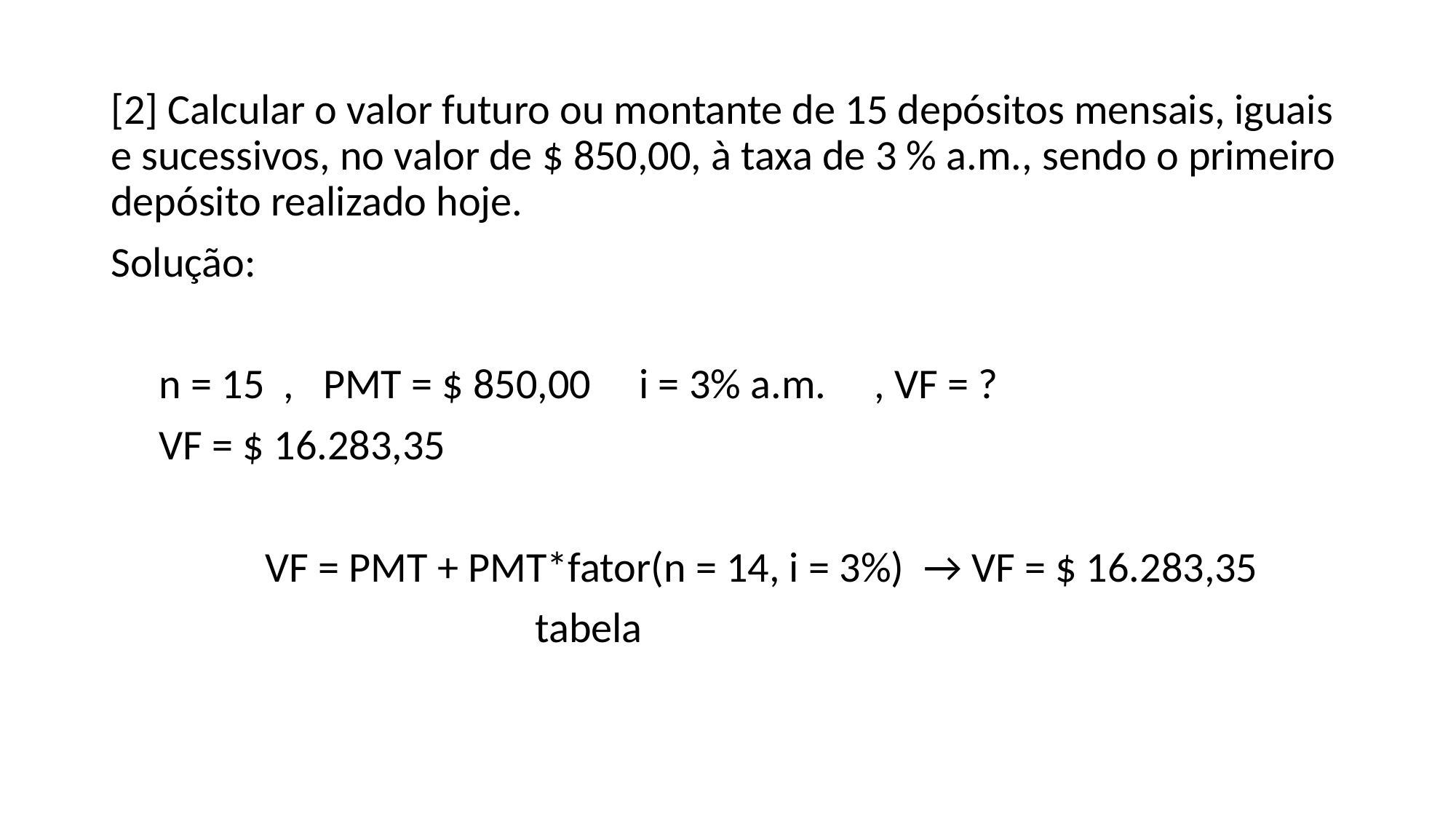

[2] Calcular o valor futuro ou montante de 15 depósitos mensais, iguais e sucessivos, no valor de $ 850,00, à taxa de 3 % a.m., sendo o primeiro depósito realizado hoje.
Solução:

     n = 15  ,   PMT = $ 850,00     i = 3% a.m.     , VF = ?
     VF = $ 16.283,35

                VF = PMT + PMT*fator(n = 14, i = 3%)  → VF = $ 16.283,35
                                            tabela